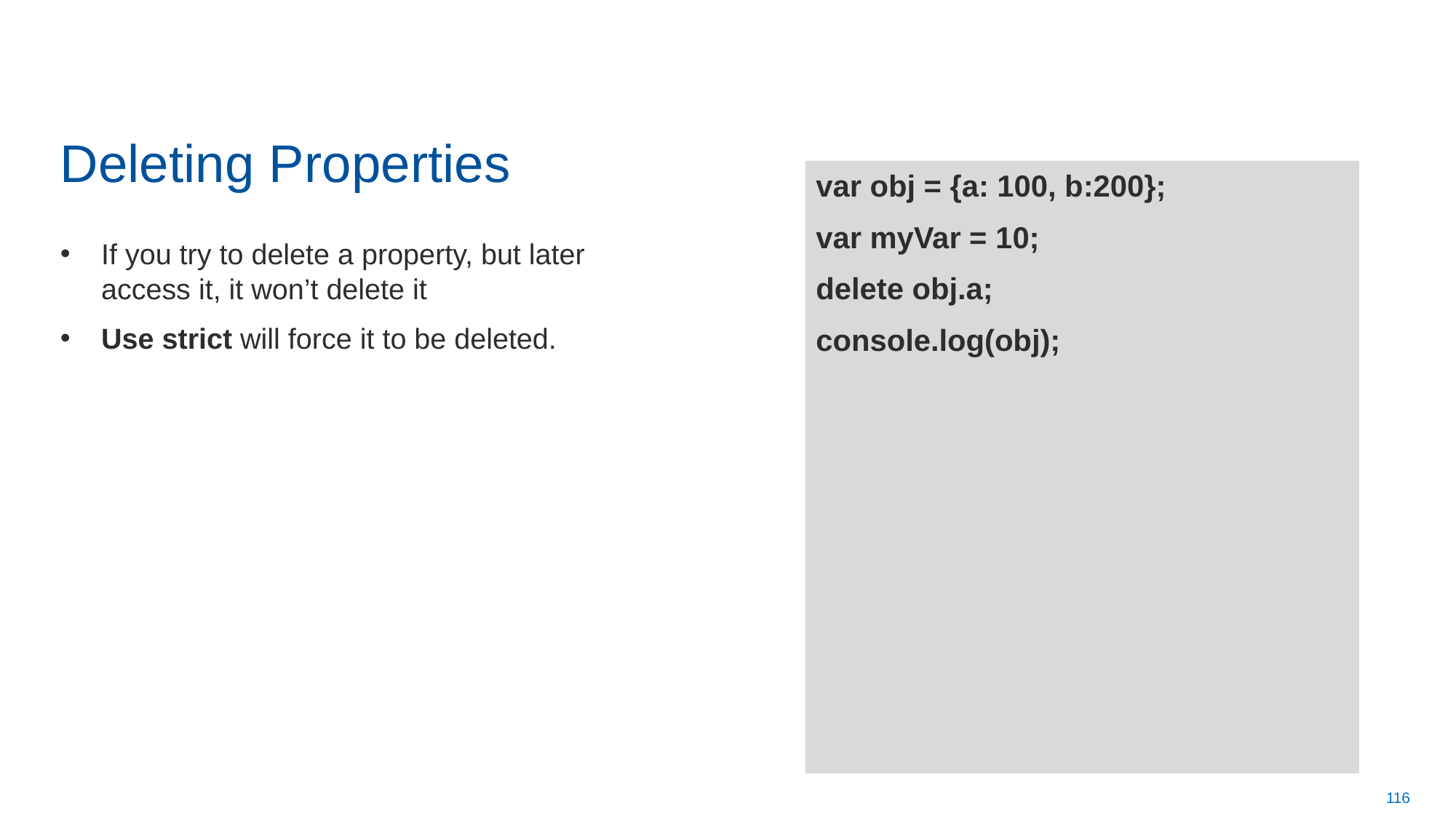

# Deleting Properties
var obj = {a: 100, b:200};
var myVar = 10;
delete obj.a;
console.log(obj);
If you try to delete a property, but later access it, it won’t delete it
Use strict will force it to be deleted.